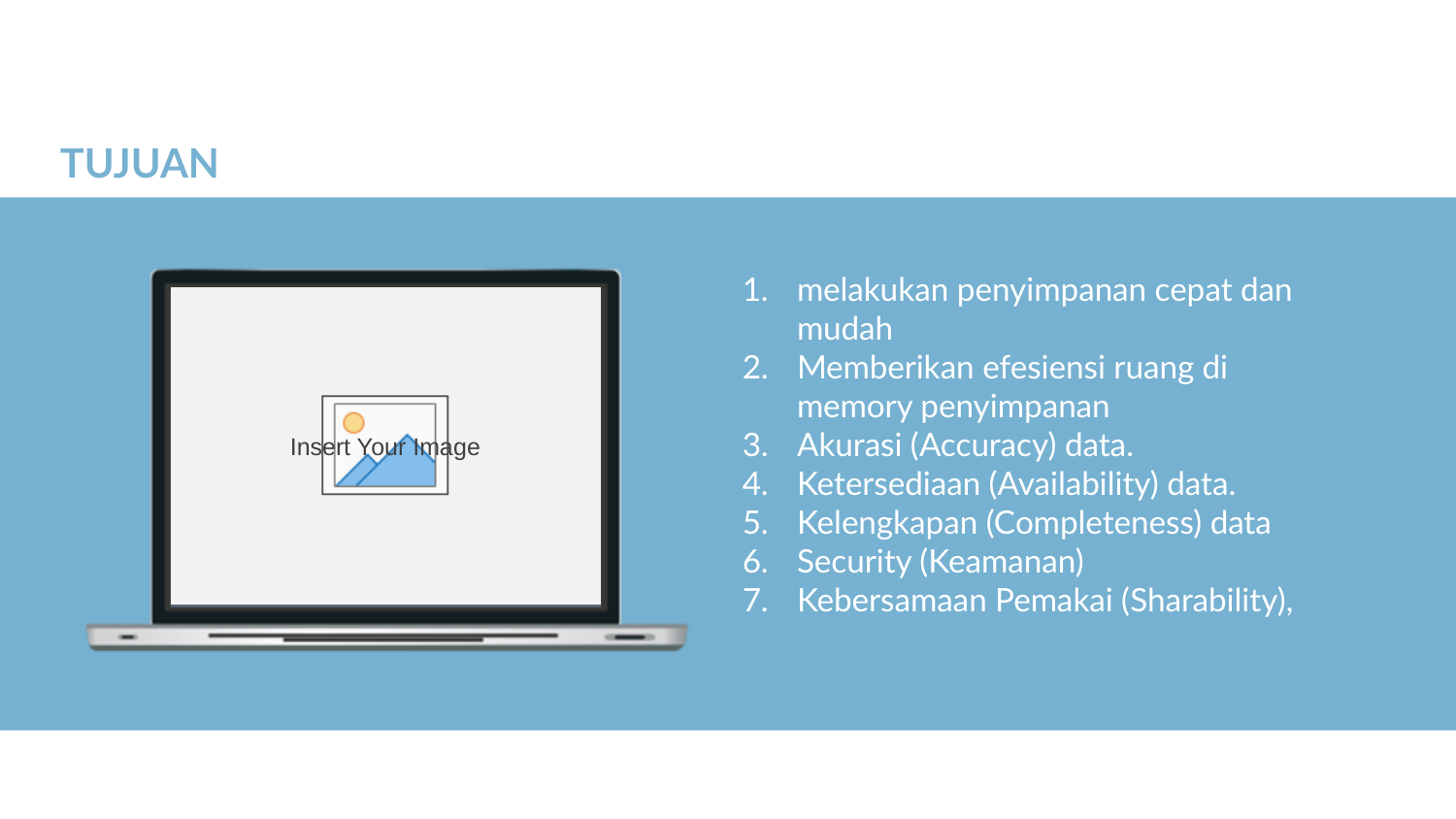

TUJUAN
melakukan penyimpanan cepat dan mudah
Memberikan efesiensi ruang di memory penyimpanan
Akurasi (Accuracy) data.
Ketersediaan (Availability) data.
Kelengkapan (Completeness) data
Security (Keamanan)
Kebersamaan Pemakai (Sharability),